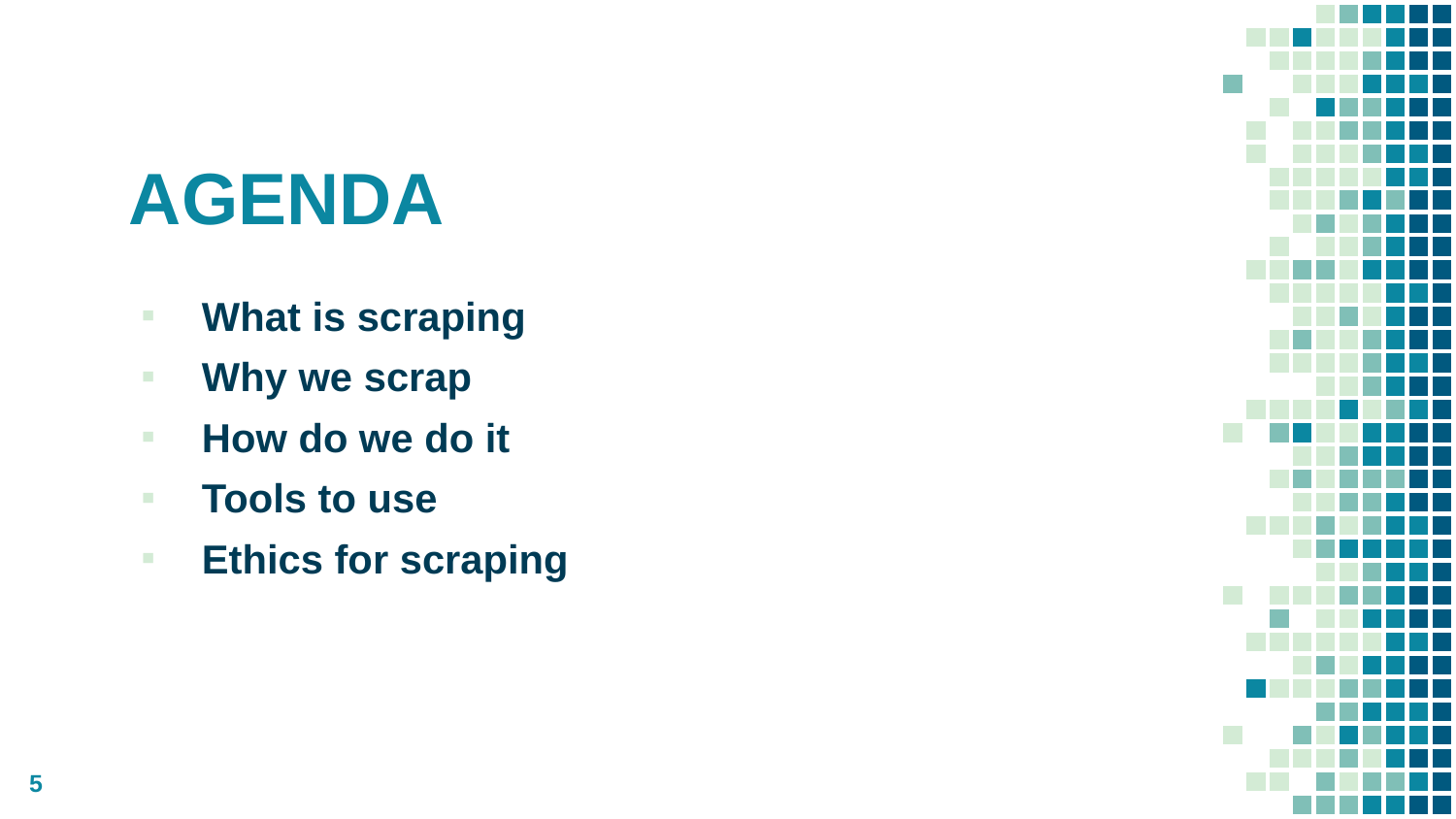

# AGENDA
What is scraping
Why we scrap
How do we do it
Tools to use
Ethics for scraping

5